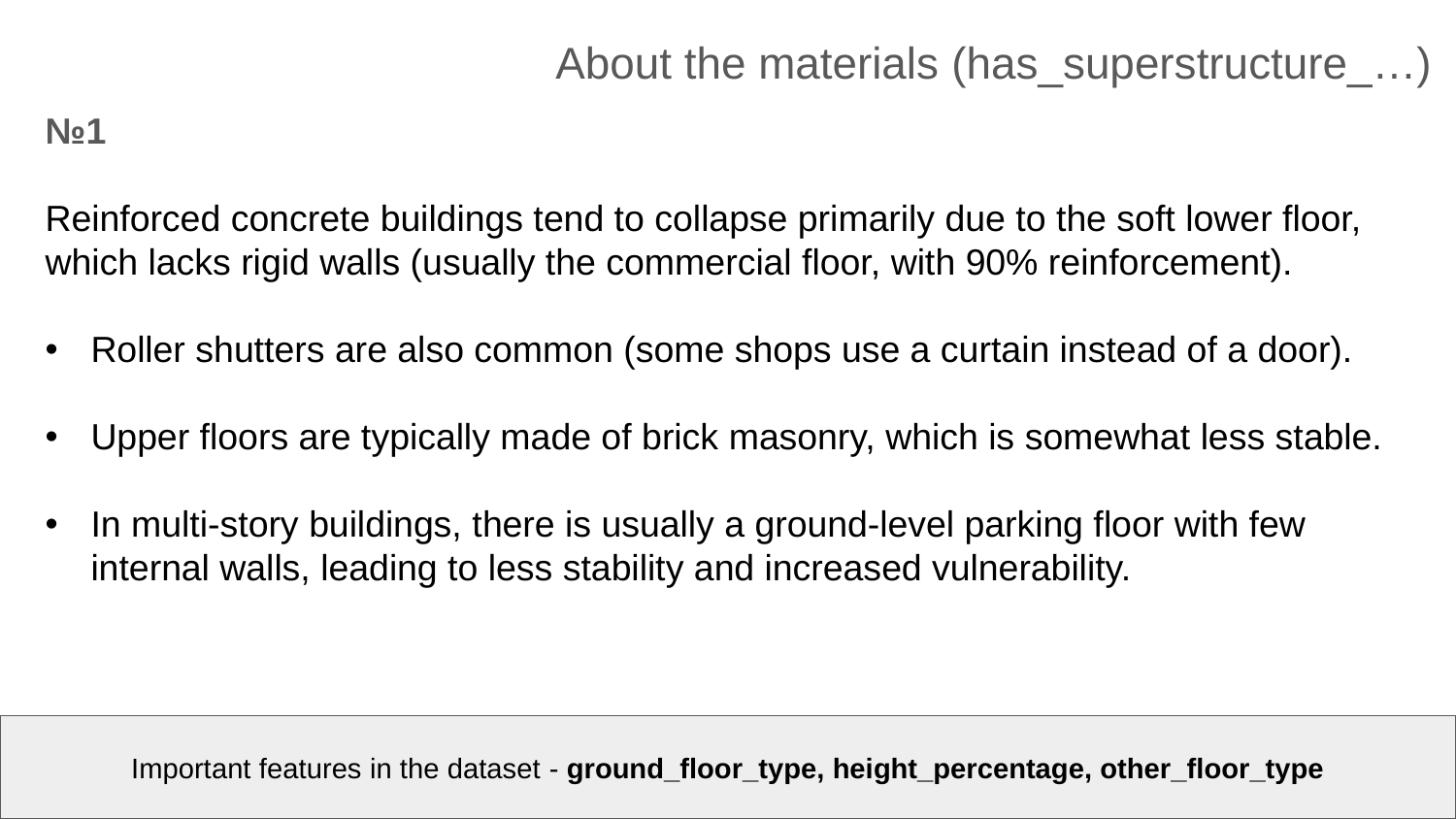

About the materials (has_superstructure_…)
№1

Reinforced concrete buildings tend to collapse primarily due to the soft lower floor, which lacks rigid walls (usually the commercial floor, with 90% reinforcement).

Roller shutters are also common (some shops use a curtain instead of a door).

Upper floors are typically made of brick masonry, which is somewhat less stable.

In multi-story buildings, there is usually a ground-level parking floor with few internal walls, leading to less stability and increased vulnerability.

Important features in the dataset - ground_floor_type, height_percentage, other_floor_type